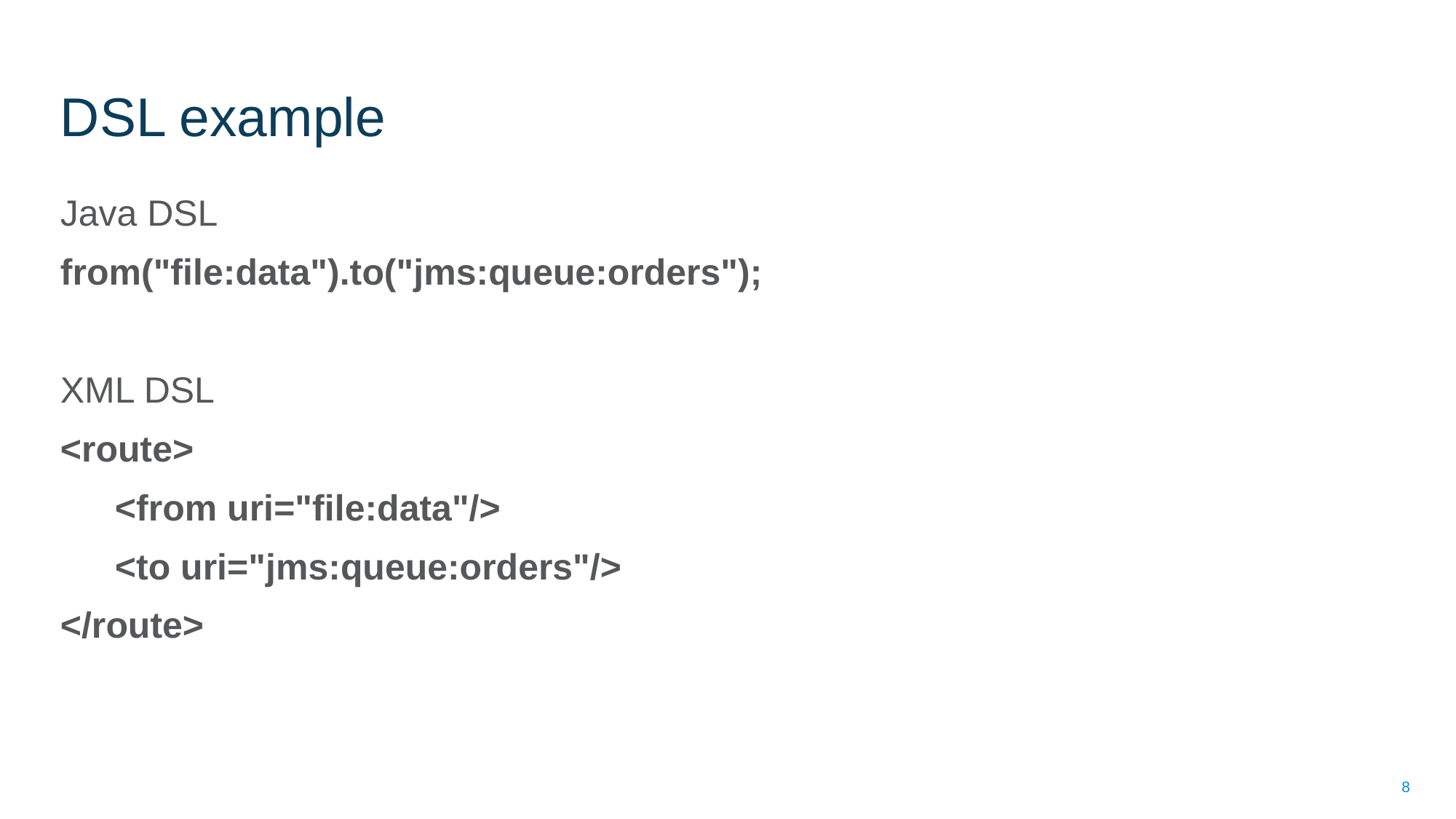

# DSL example
Java DSL
from("file:data").to("jms:queue:orders");

XML DSL
<route>
<from uri="file:data"/>
<to uri="jms:queue:orders"/>
</route>